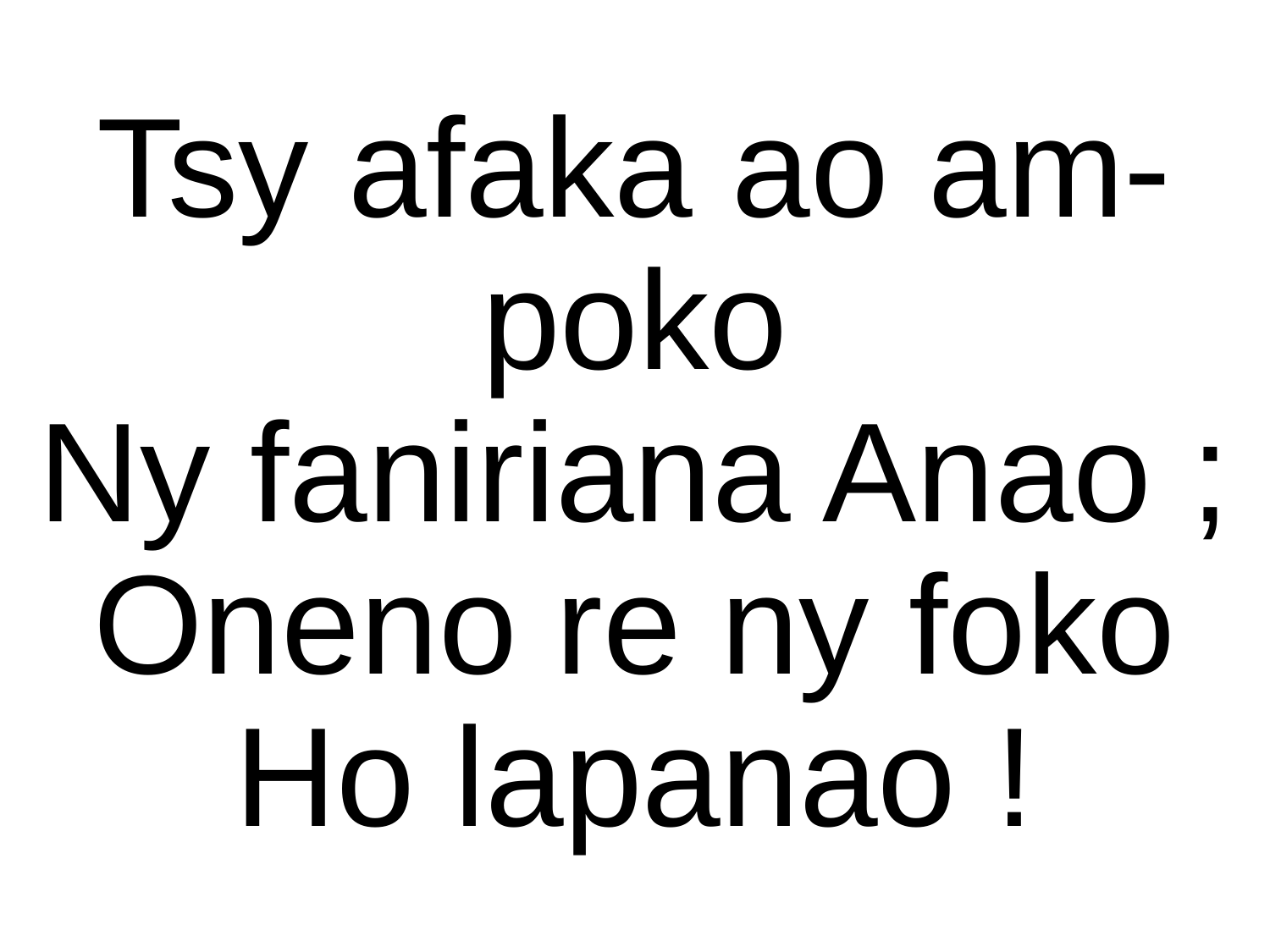

Tsy afaka ao am-poko
Ny faniriana Anao ;
Oneno re ny foko
Ho lapanao !